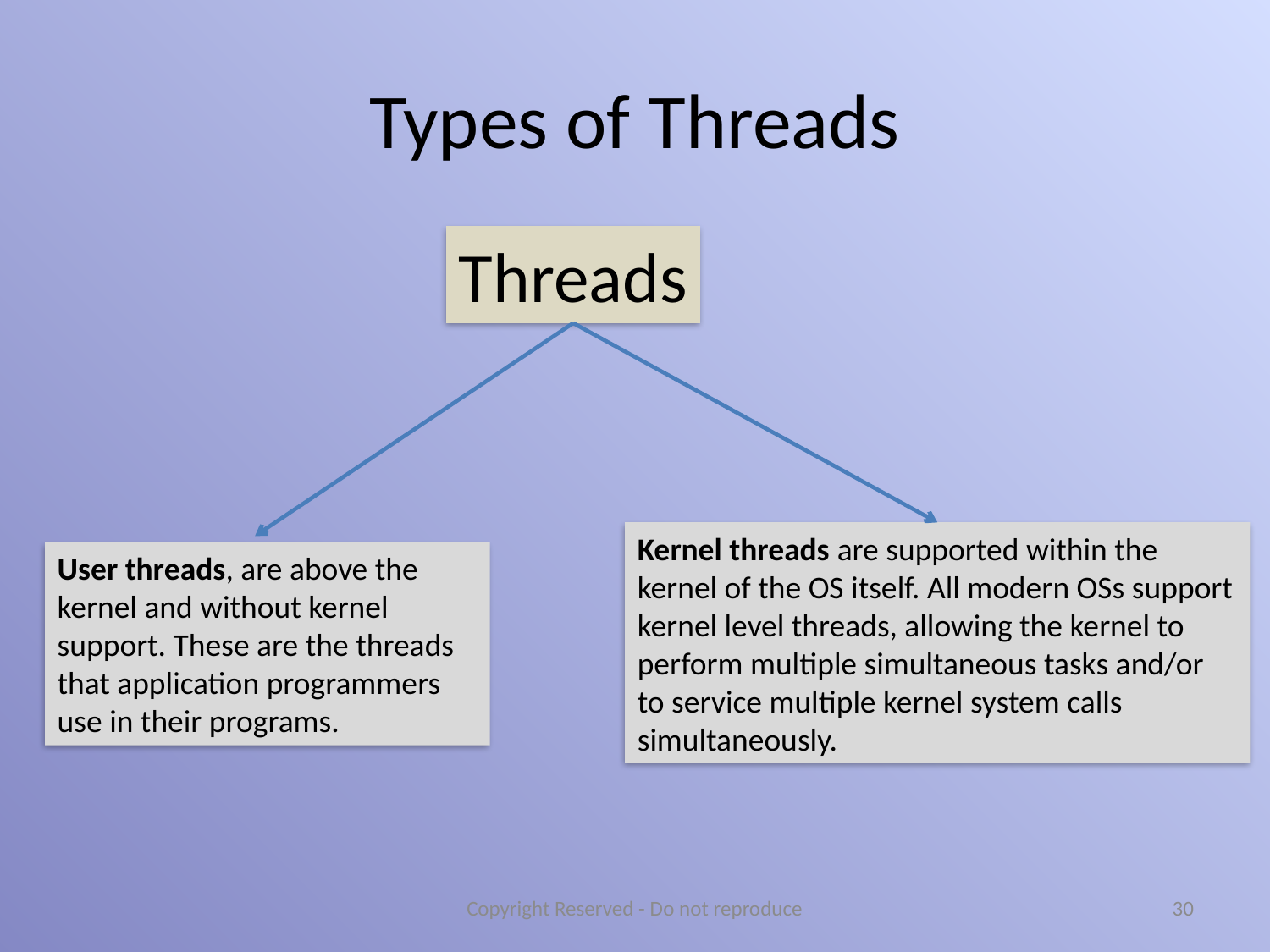

# Types of Threads
Threads
Kernel threads are supported within the kernel of the OS itself. All modern OSs support kernel level threads, allowing the kernel to perform multiple simultaneous tasks and/or to service multiple kernel system calls simultaneously.
User threads, are above the kernel and without kernel support. These are the threads that application programmers use in their programs.
Copyright Reserved - Do not reproduce
30